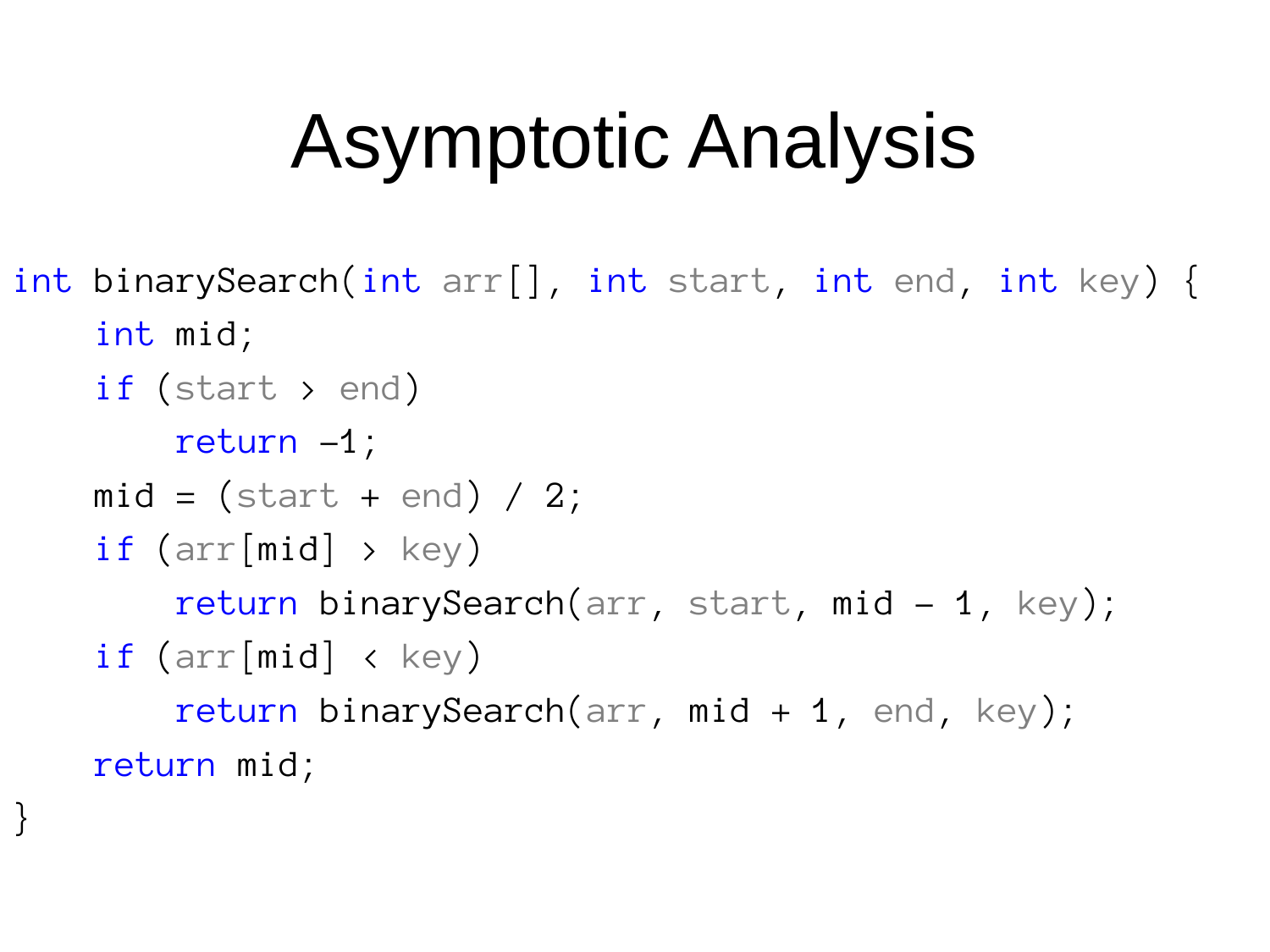

# Asymptotic Analysis
int binarySearch(int arr[], int start, int end, int key) {
    int mid;
    if (start > end)
        return -1;
    mid = (start + end) / 2;
    if (arr[mid] > key)
        return binarySearch(arr, start, mid - 1, key);
    if (arr[mid] < key)
        return binarySearch(arr, mid + 1, end, key);
    return mid;
}